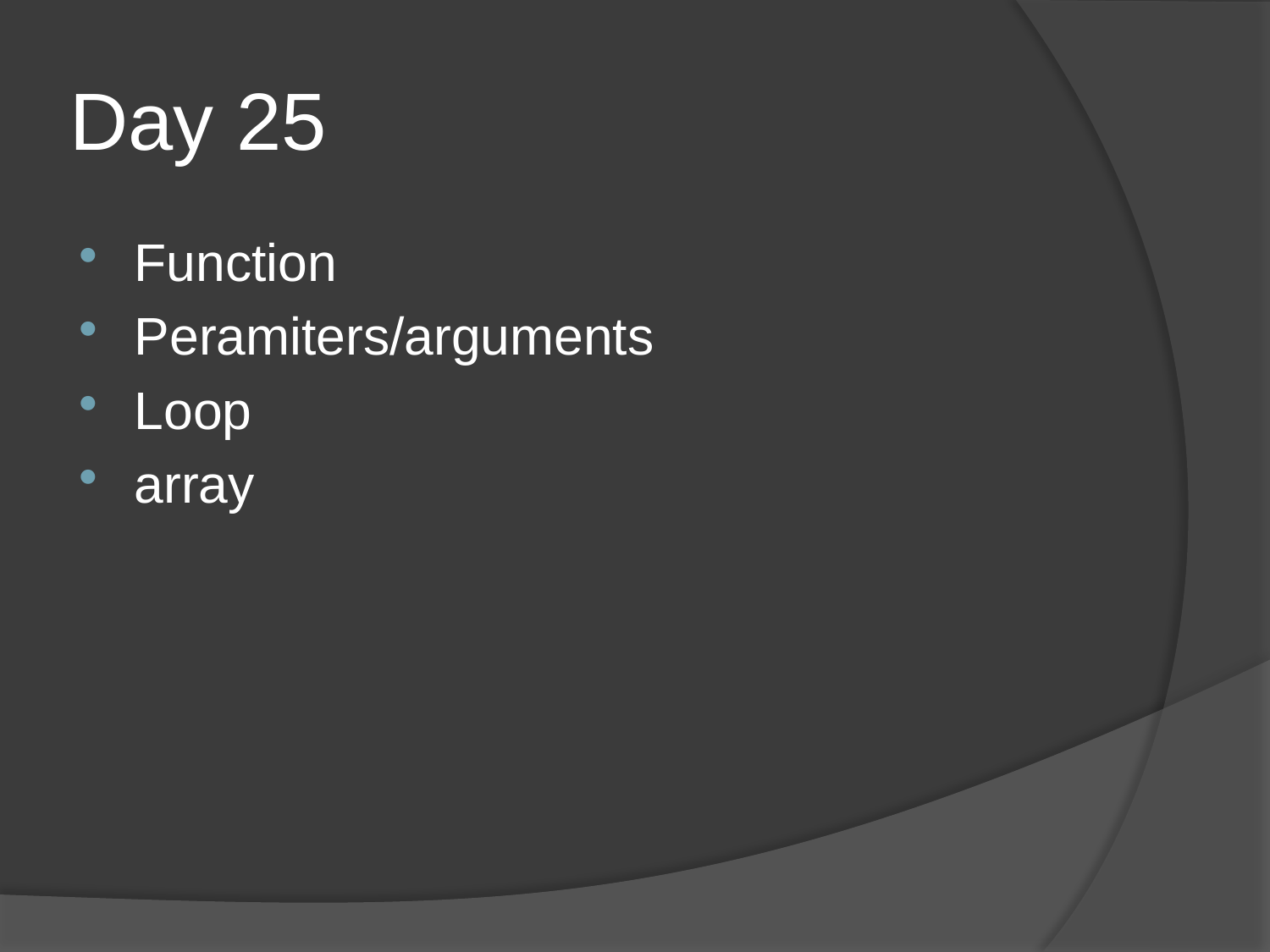

# Day 25
Function
Peramiters/arguments
Loop
array